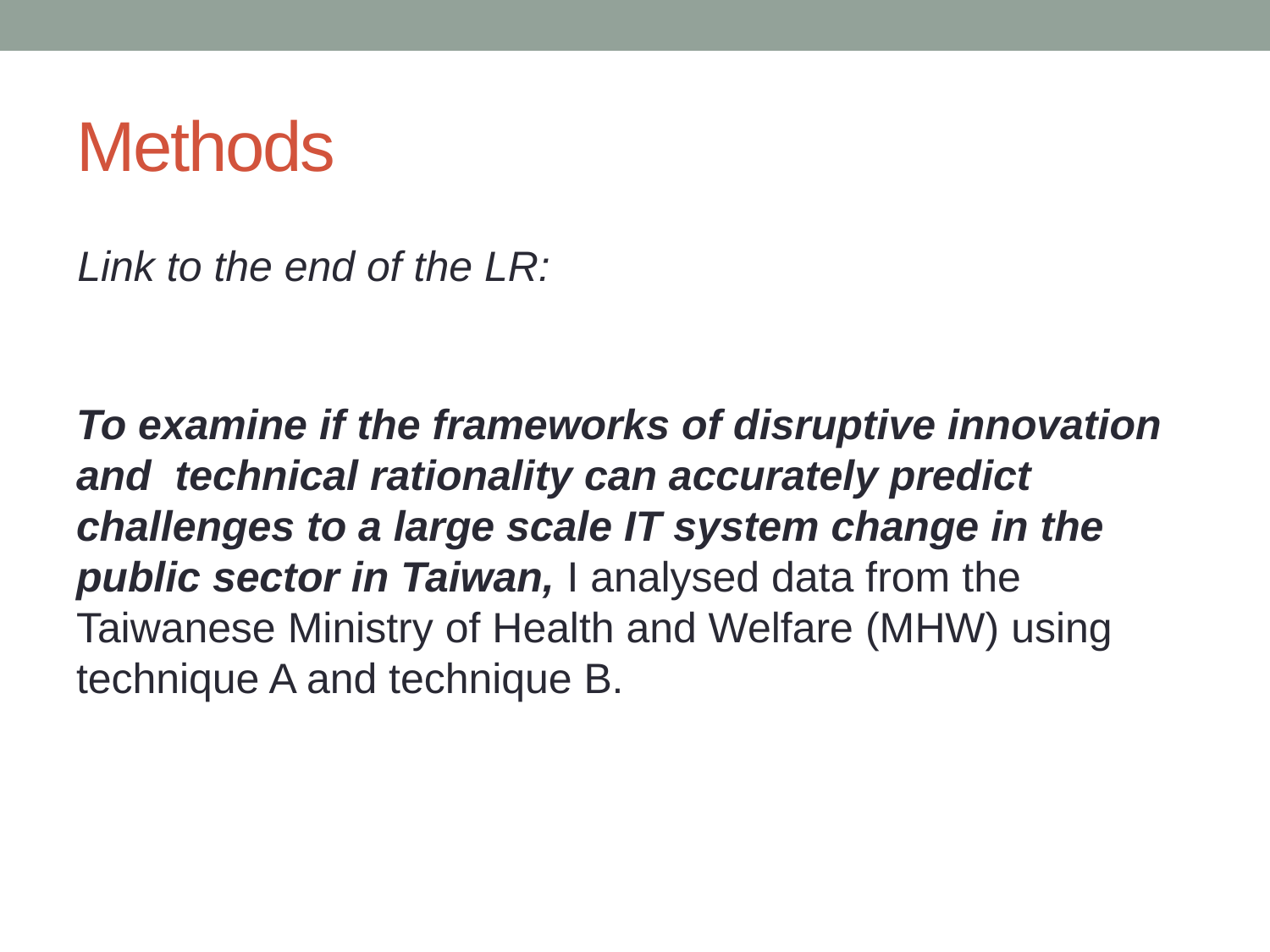

# Methods
You might like to start by linking to the last paragraph or lines of the literature review:

To examine if the frameworks of disruptive innovation and  technical rationality can accurately predict challenges to a large scale IT system change in the public sector in Taiwan, I analysed data from the Taiwanese Ministry of Health and Welfare (MHW) using technique A and technique B.

Link to the end of the LR: